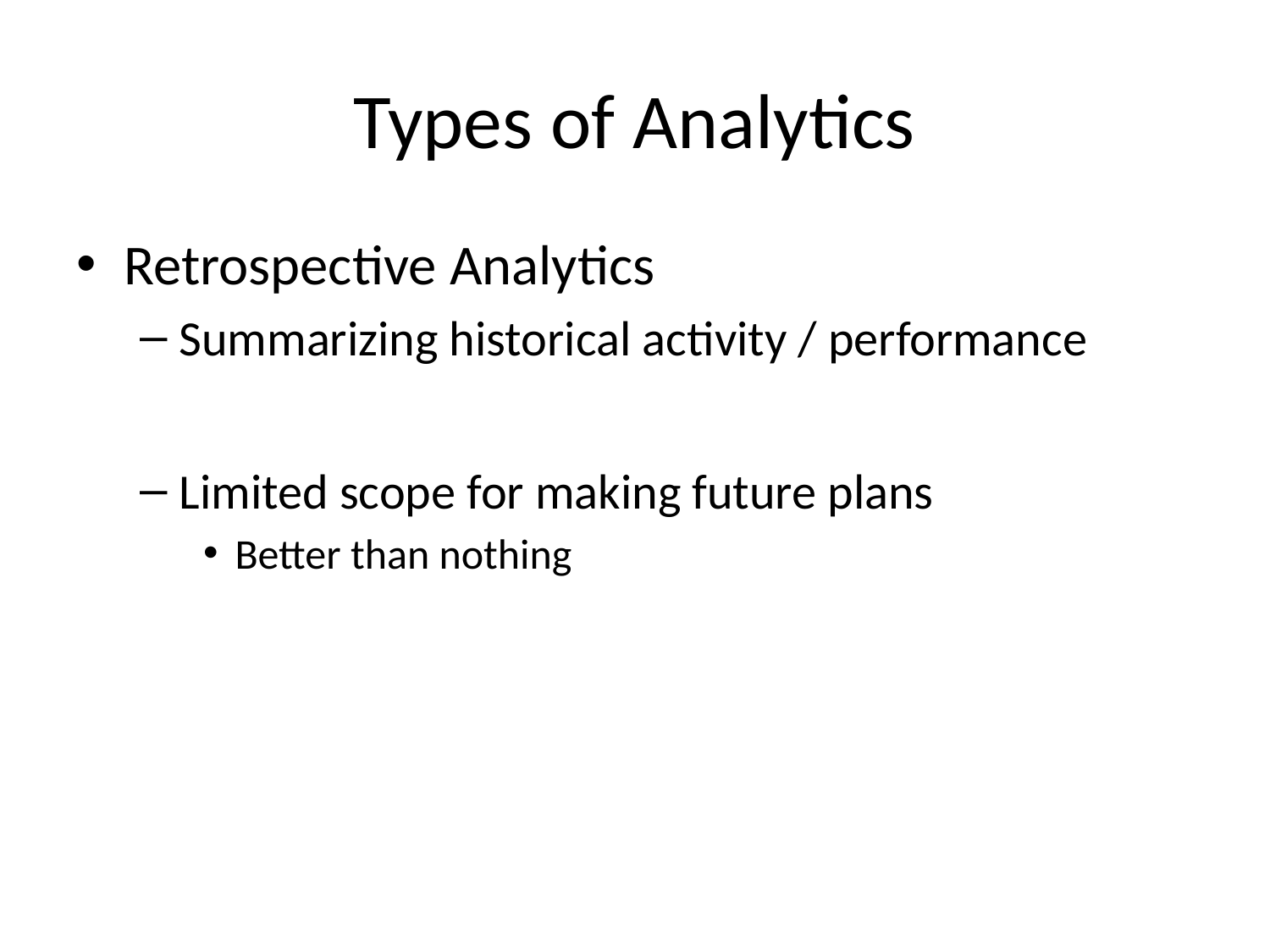

# Types of Analytics
Retrospective Analytics
Summarizing historical activity / performance

Limited scope for making future plans
Better than nothing